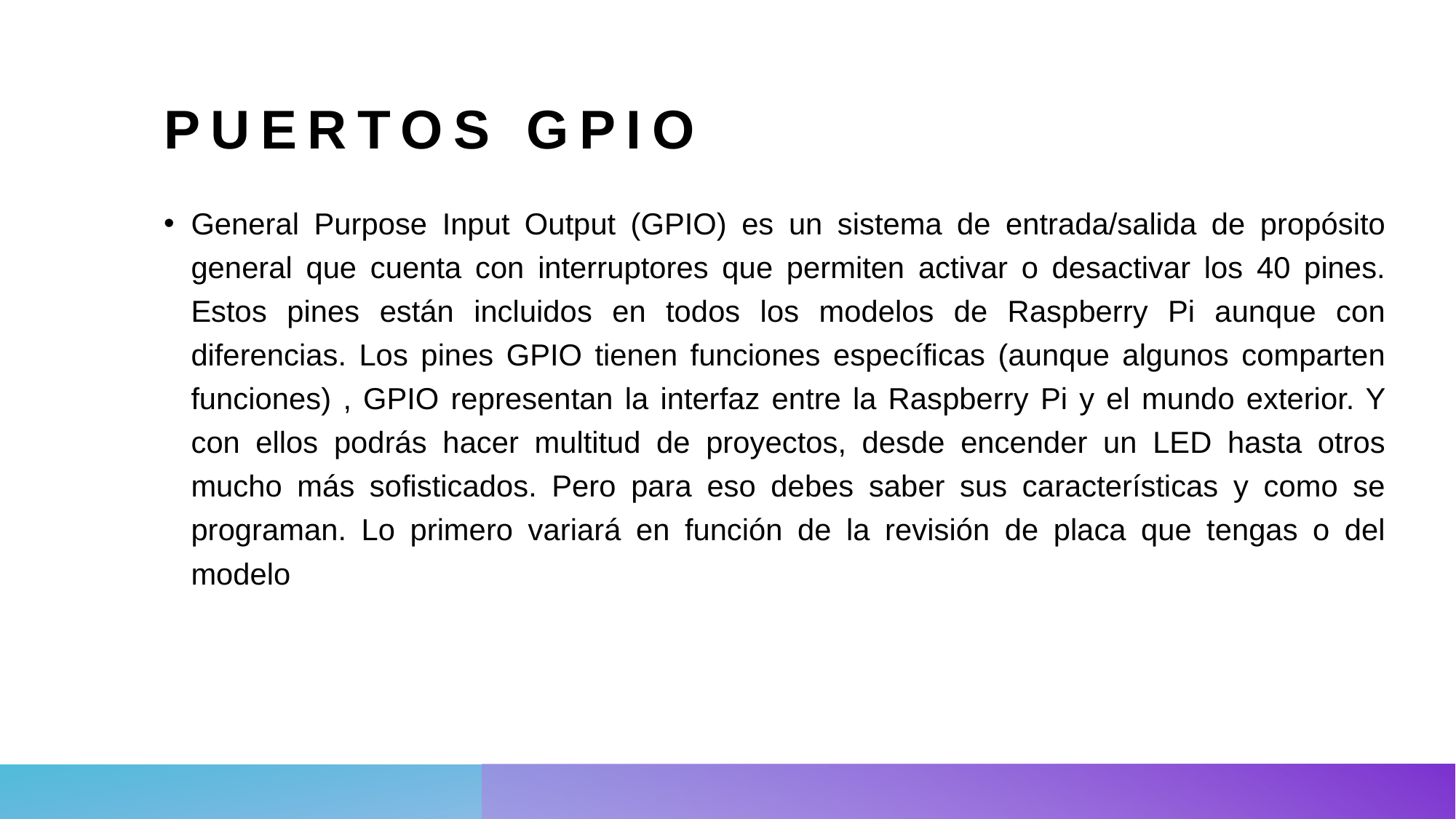

# Puertos GPIO
General Purpose Input Output (GPIO) es un sistema de entrada/salida de propósito general que cuenta con interruptores que permiten activar o desactivar los 40 pines. Estos pines están incluidos en todos los modelos de Raspberry Pi aunque con diferencias. Los pines GPIO tienen funciones específicas (aunque algunos comparten funciones) , GPIO representan la interfaz entre la Raspberry Pi y el mundo exterior. Y con ellos podrás hacer multitud de proyectos, desde encender un LED hasta otros mucho más sofisticados. Pero para eso debes saber sus características y como se programan. Lo primero variará en función de la revisión de placa que tengas o del modelo